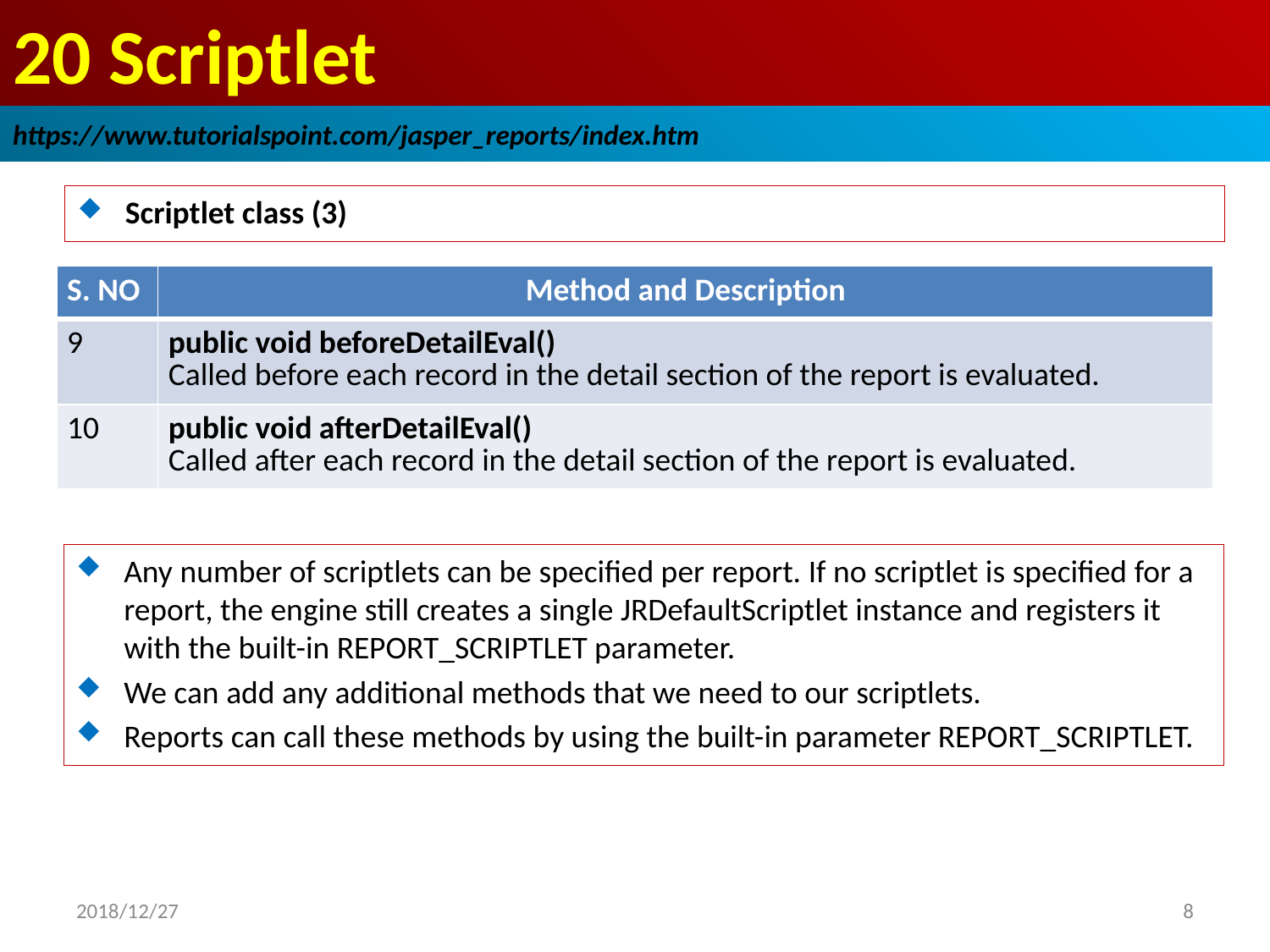

# 20 Scriptlet
https://www.tutorialspoint.com/jasper_reports/index.htm
Scriptlet class (3)
| S. NO | Method and Description |
| --- | --- |
| 9 | public void beforeDetailEval() Called before each record in the detail section of the report is evaluated. |
| 10 | public void afterDetailEval() Called after each record in the detail section of the report is evaluated. |
Any number of scriptlets can be specified per report. If no scriptlet is specified for a report, the engine still creates a single JRDefaultScriptlet instance and registers it with the built-in REPORT_SCRIPTLET parameter.
We can add any additional methods that we need to our scriptlets.
Reports can call these methods by using the built-in parameter REPORT_SCRIPTLET.
2018/12/27
8